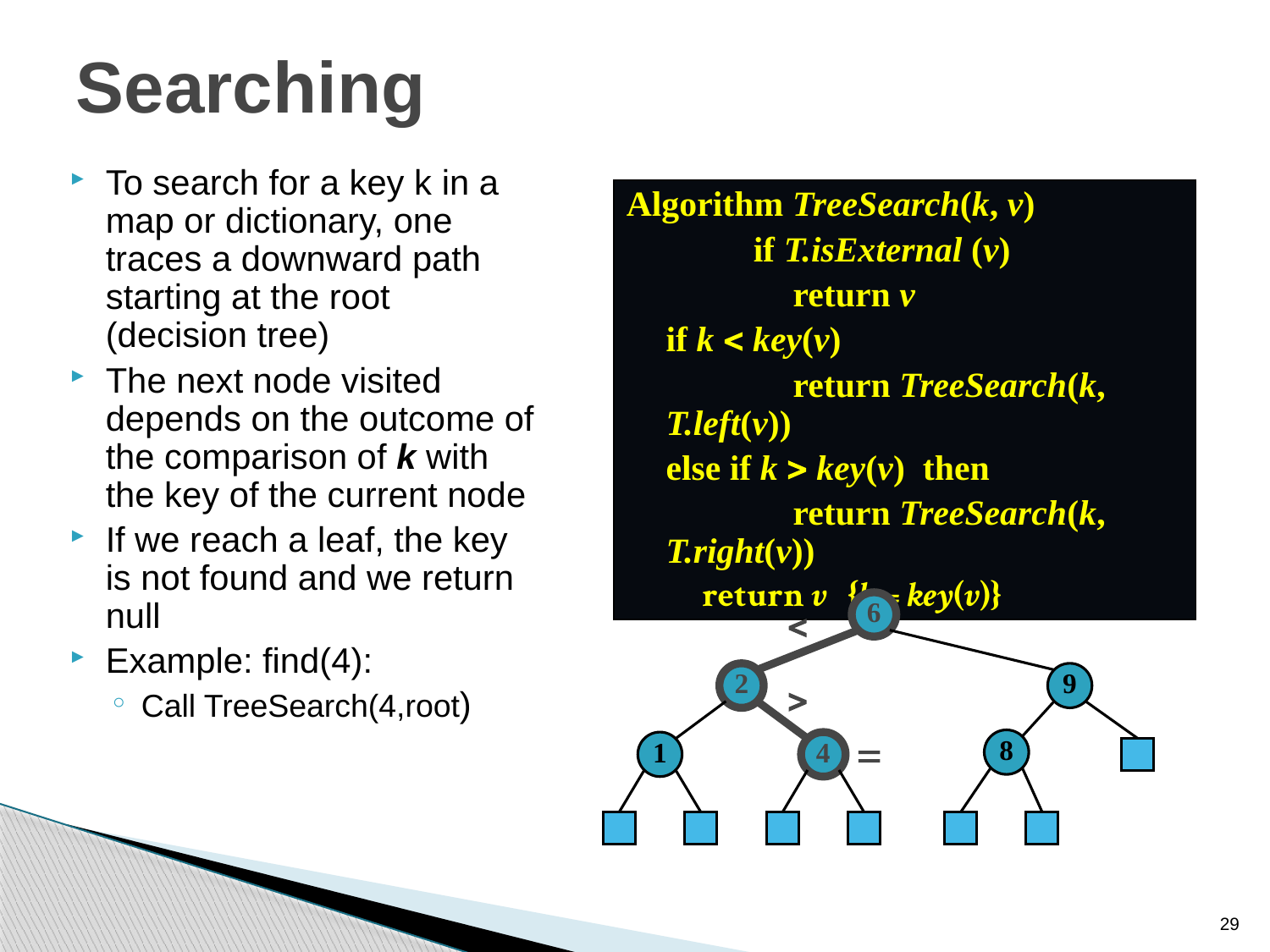

# Searching
To search for a key k in a map or dictionary, one traces a downward path starting at the root (decision tree)
The next node visited depends on the outcome of the comparison of k with the key of the current node
If we reach a leaf, the key is not found and we return null
Example: find(4):
Call TreeSearch(4,root)
Algorithm TreeSearch(k, v)
	if T.isExternal (v)
	return v
if k < key(v)
	return TreeSearch(k, T.left(v))
else if k > key(v)  then
	return TreeSearch(k, T.right(v))
     return v   {k = key(v)}
6
<
2
9
>
=
8
1
4

29